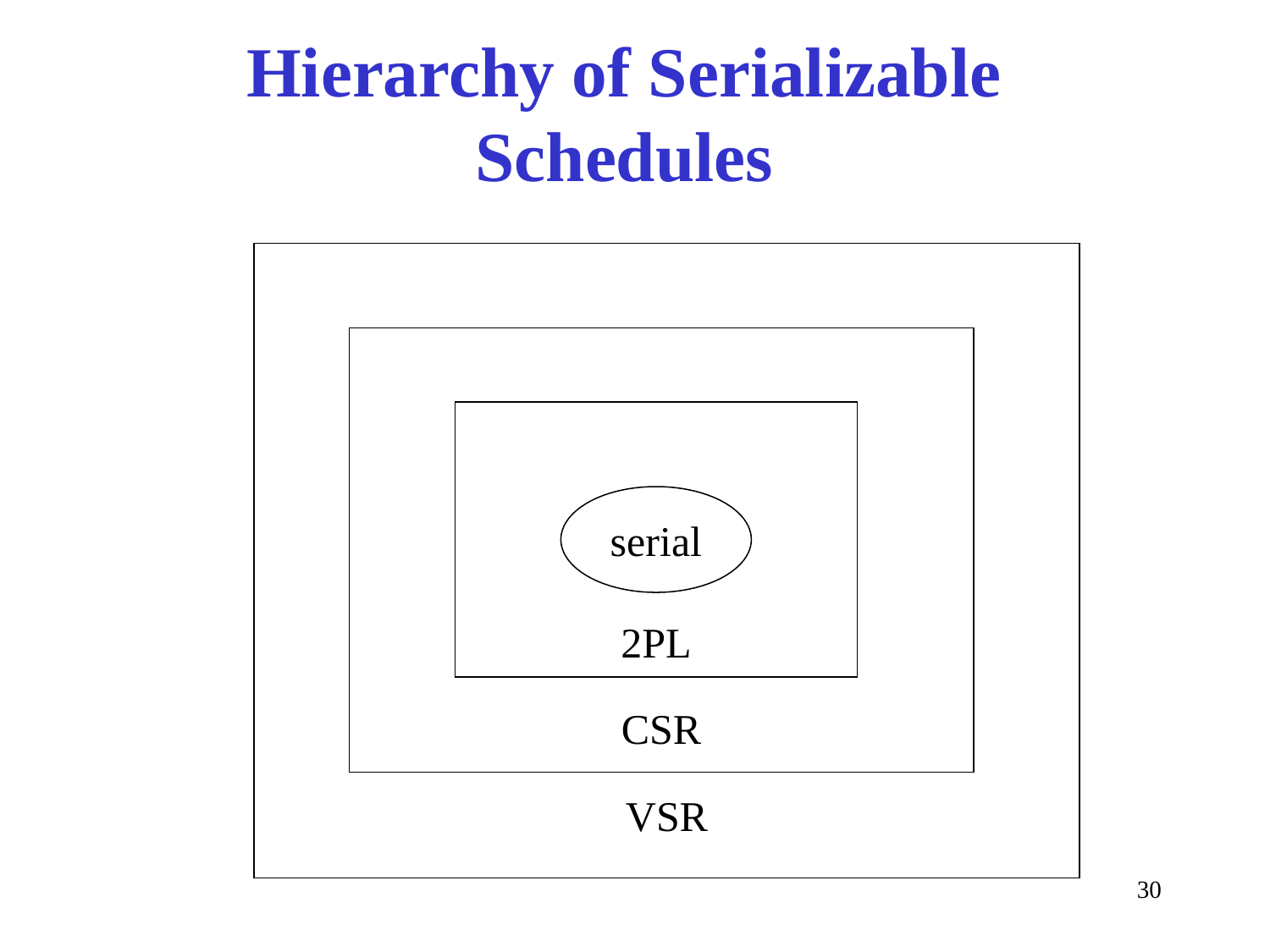

# Hierarchy of Serializable Schedules

VSR

CSR

2PL
serial
30